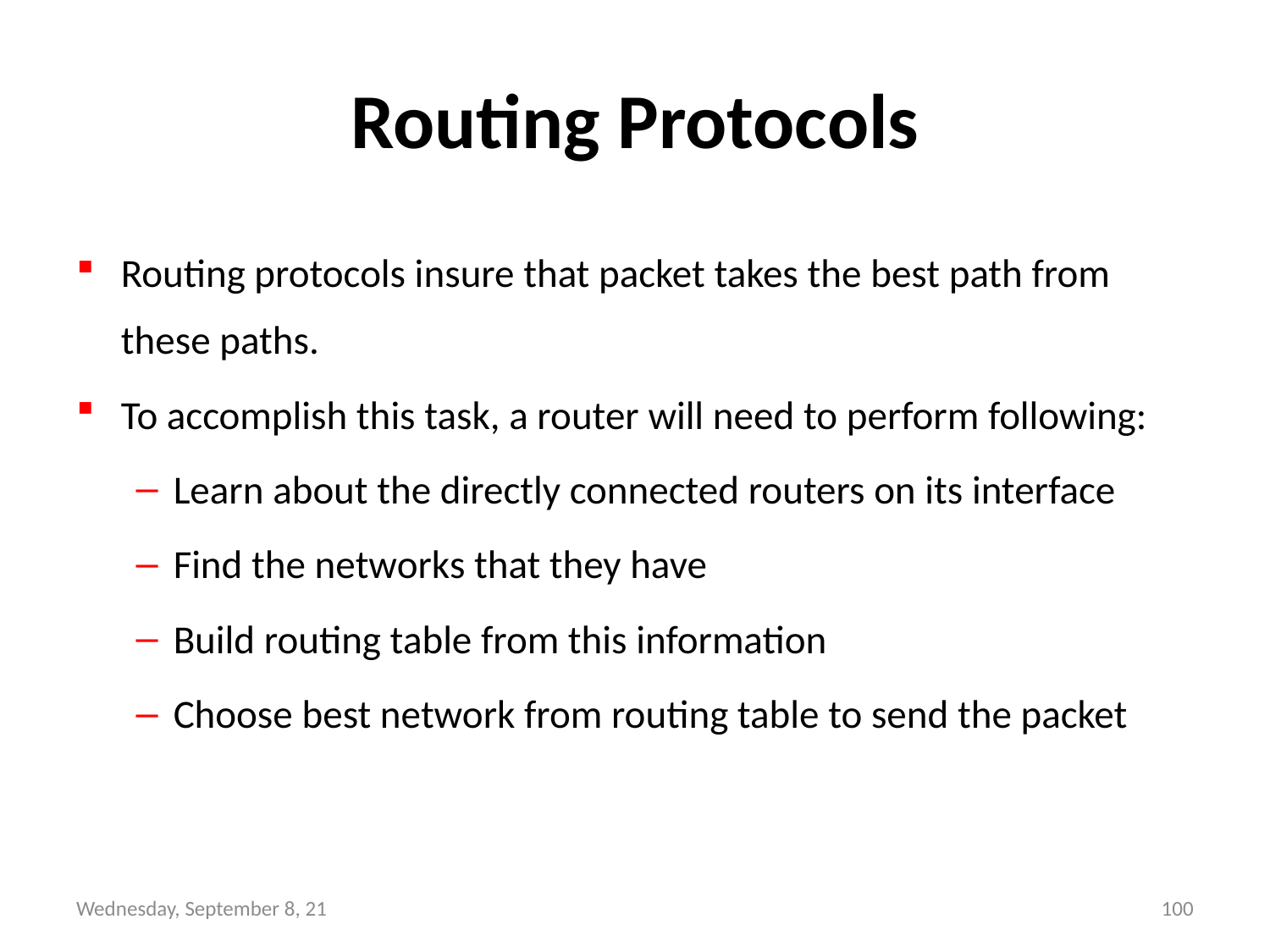

# Routing Protocols
Routing protocols insure that packet takes the best path from these paths.
To accomplish this task, a router will need to perform following:
Learn about the directly connected routers on its interface
Find the networks that they have
Build routing table from this information
Choose best network from routing table to send the packet

Wednesday, September 8, 21
100